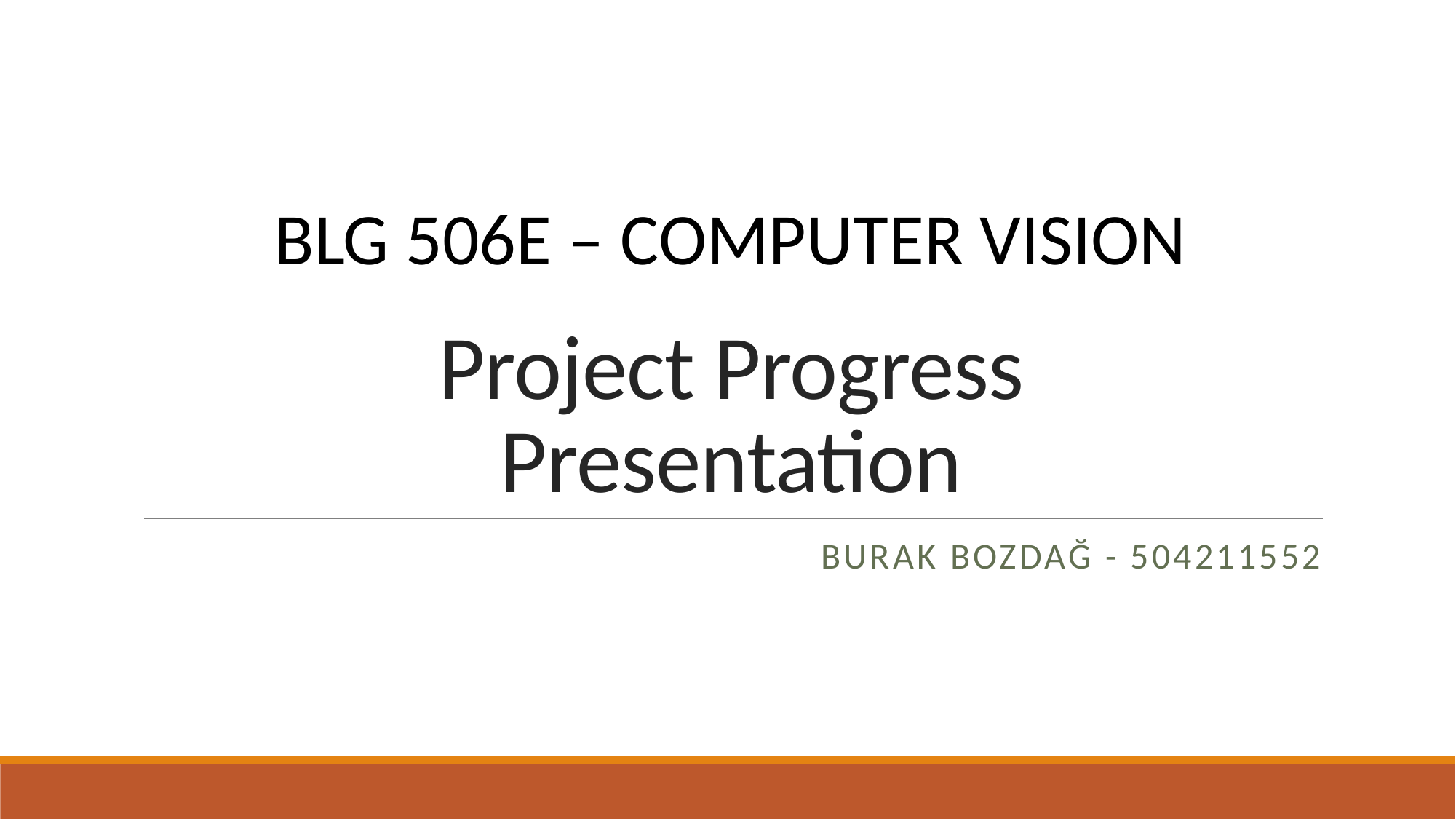

BLG 506E – COMPUTER VISION
# Project Progress Presentation
BURAK BOZDAĞ - 504211552